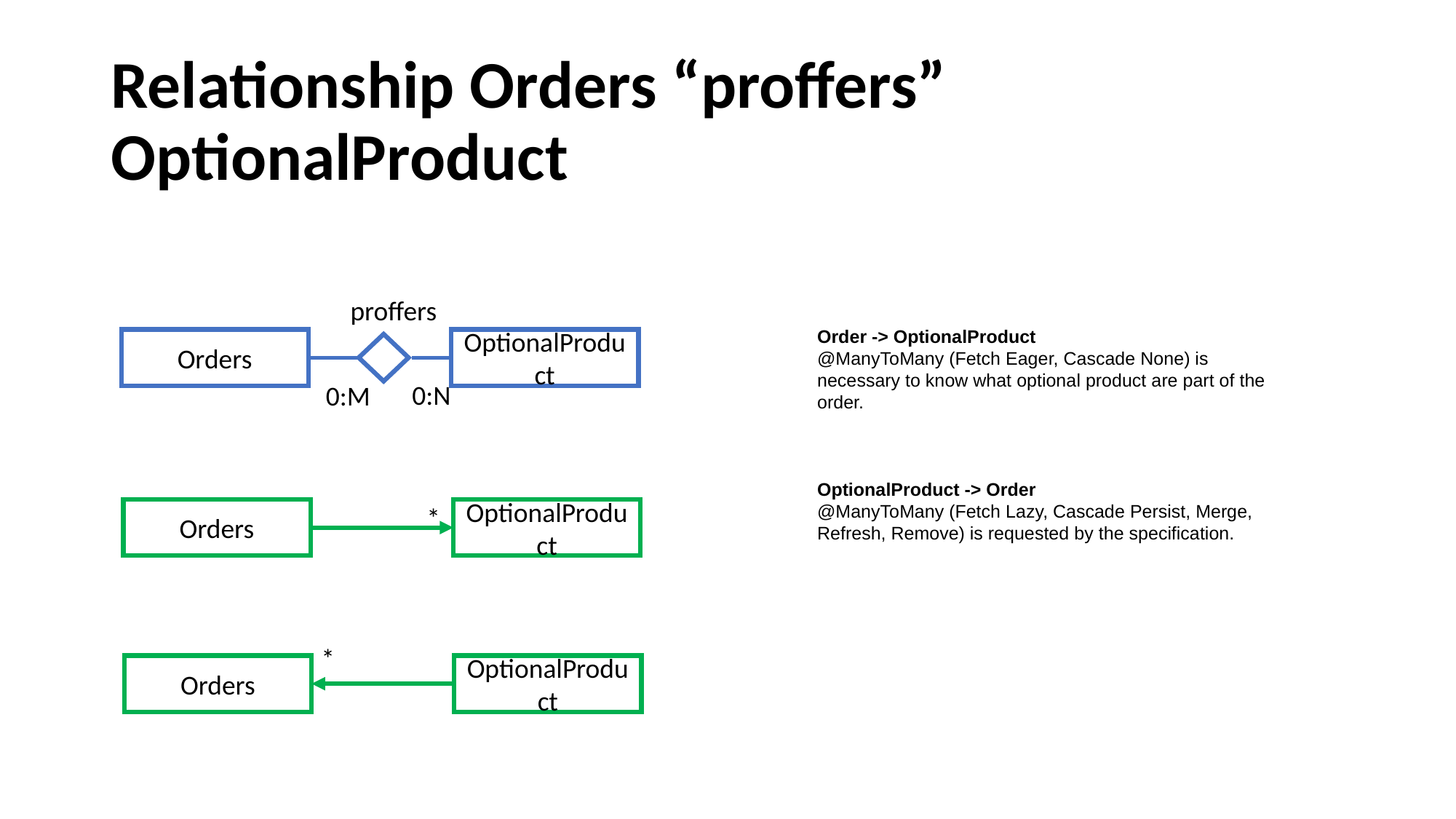

# Relationship Orders “proffers” OptionalProduct
proffers
Orders
OptionalProduct

0:N
0:M
*
Orders
OptionalProduct
*
Orders
OptionalProduct
Order -> OptionalProduct
@ManyToMany (Fetch Eager, Cascade None) is necessary to know what optional product are part of the order.

OptionalProduct -> Order
@ManyToMany (Fetch Lazy, Cascade Persist, Merge, Refresh, Remove) is requested by the specification.